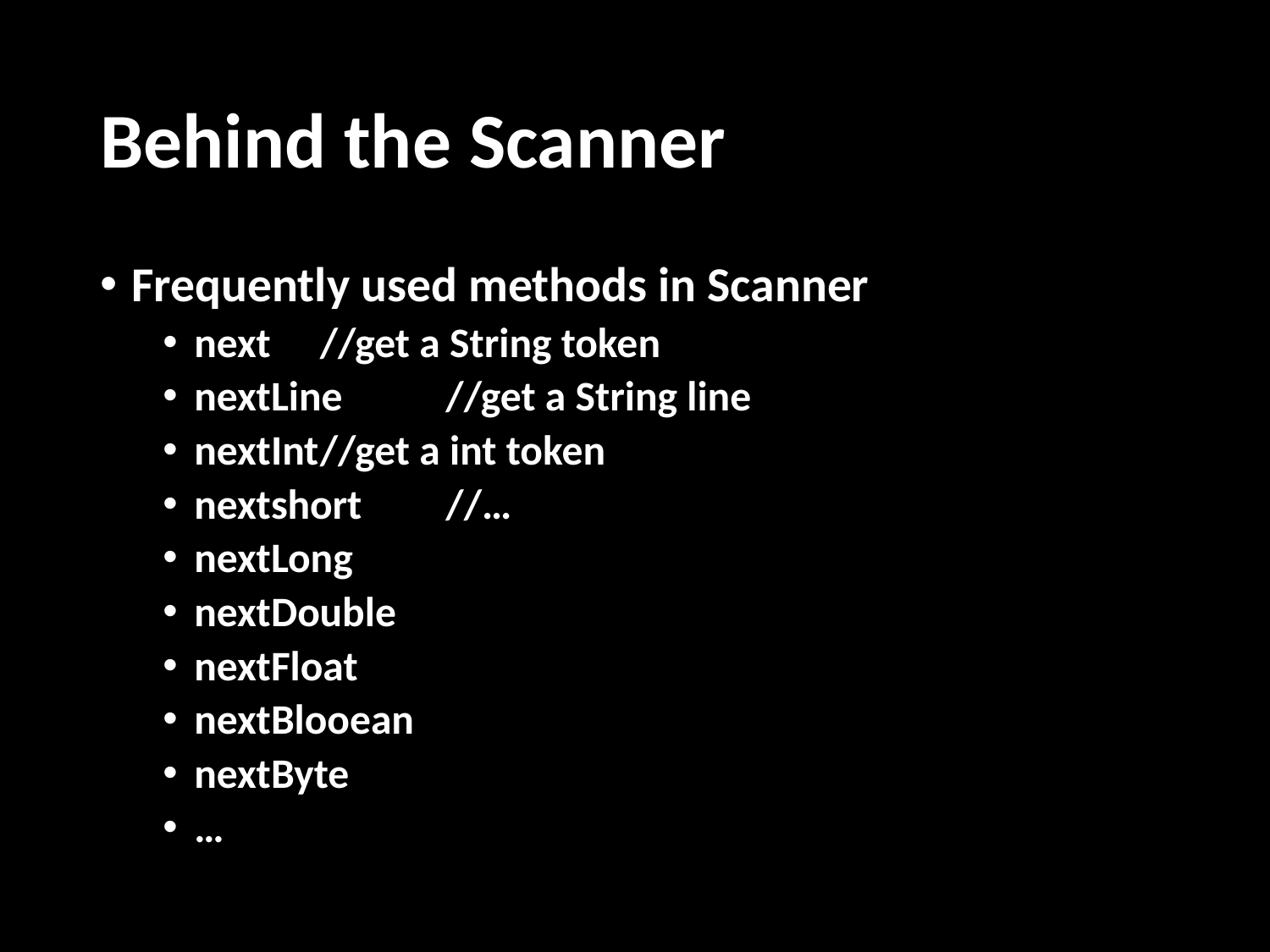

# Behind the Scanner
Frequently used methods in Scanner
next			//get a String token
nextLine			//get a String line
nextInt			//get a int token
nextshort		//…
nextLong
nextDouble
nextFloat
nextBlooean
nextByte
…